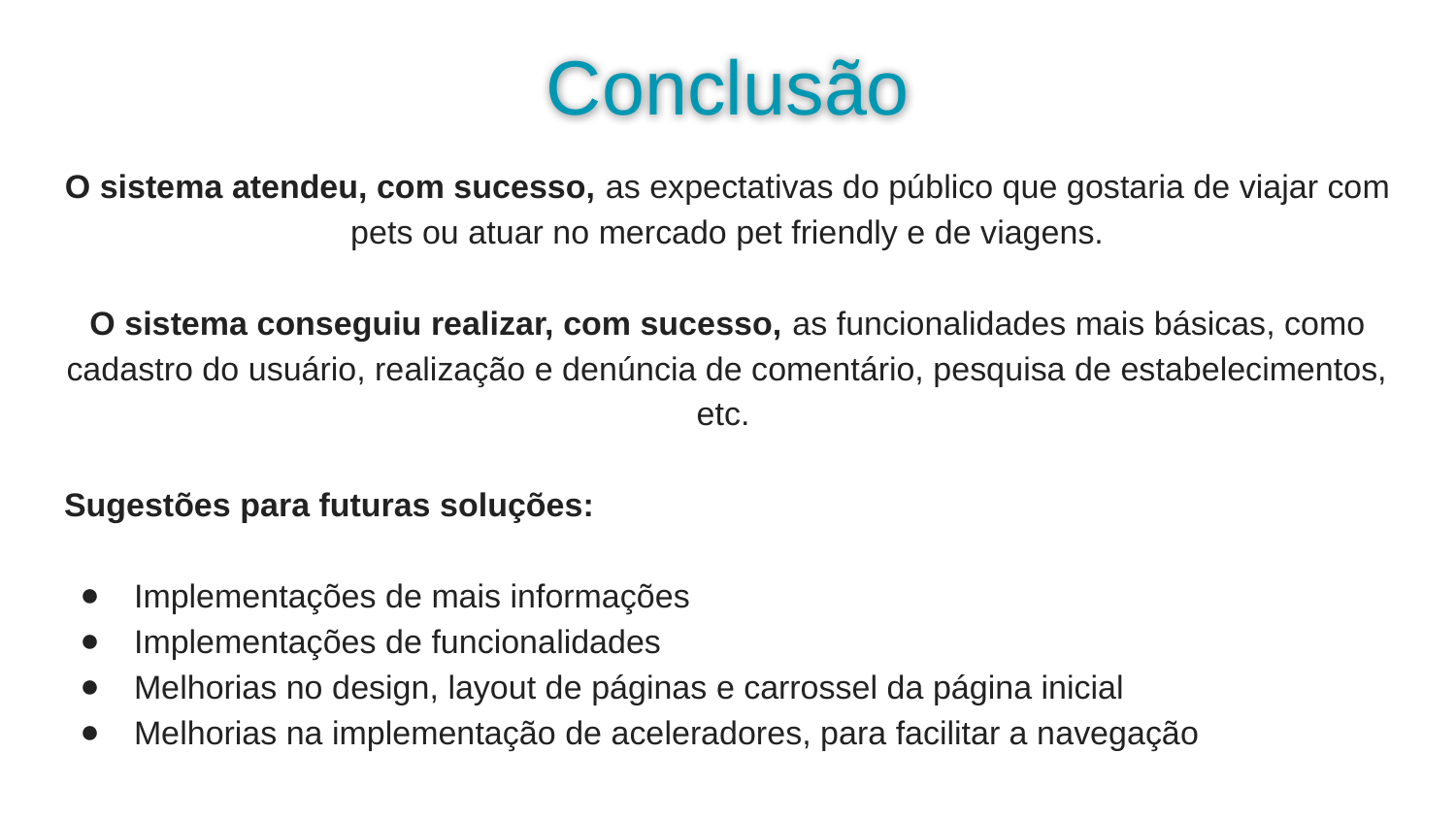

# Conclusão
O sistema atendeu, com sucesso, as expectativas do público que gostaria de viajar com pets ou atuar no mercado pet friendly e de viagens.

O sistema conseguiu realizar, com sucesso, as funcionalidades mais básicas, como cadastro do usuário, realização e denúncia de comentário, pesquisa de estabelecimentos, etc.

Sugestões para futuras soluções:

Implementações de mais informações
Implementações de funcionalidades
Melhorias no design, layout de páginas e carrossel da página inicial
Melhorias na implementação de aceleradores, para facilitar a navegação